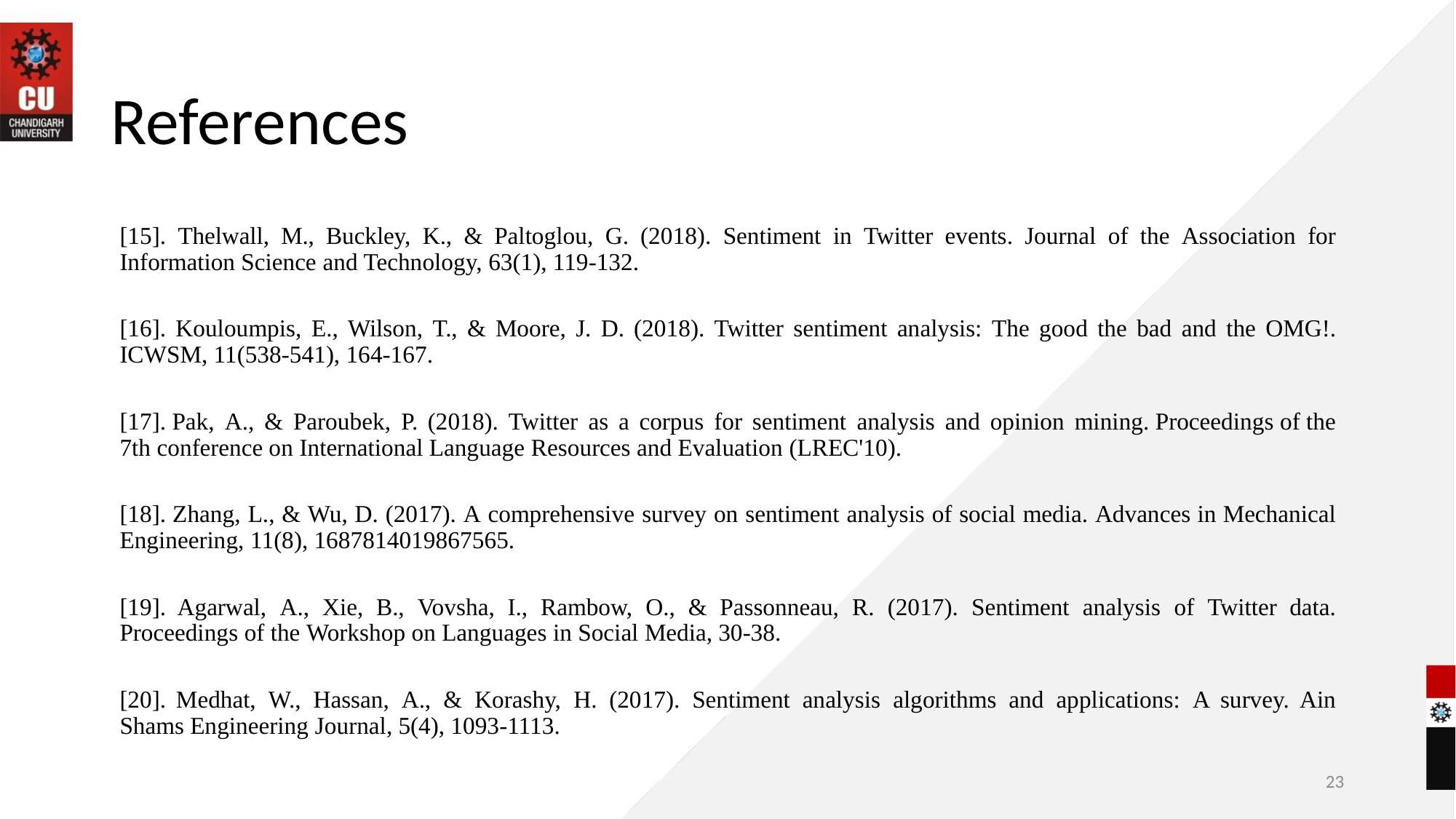

# References
[15]. Thelwall, M., Buckley, K., & Paltoglou, G. (2018). Sentiment in Twitter events. Journal of the Association for Information Science and Technology, 63(1), 119-132.

[16]. Kouloumpis, E., Wilson, T., & Moore, J. D. (2018). Twitter sentiment analysis: The good the bad and the OMG!. ICWSM, 11(538-541), 164-167.

[17]. Pak, A., & Paroubek, P. (2018). Twitter as a corpus for sentiment analysis and opinion mining. Proceedings of the 7th conference on International Language Resources and Evaluation (LREC'10).

[18]. Zhang, L., & Wu, D. (2017). A comprehensive survey on sentiment analysis of social media. Advances in Mechanical Engineering, 11(8), 1687814019867565.

[19]. Agarwal, A., Xie, B., Vovsha, I., Rambow, O., & Passonneau, R. (2017). Sentiment analysis of Twitter data. Proceedings of the Workshop on Languages in Social Media, 30-38.

[20]. Medhat, W., Hassan, A., & Korashy, H. (2017). Sentiment analysis algorithms and applications: A survey. Ain Shams Engineering Journal, 5(4), 1093-1113.

23